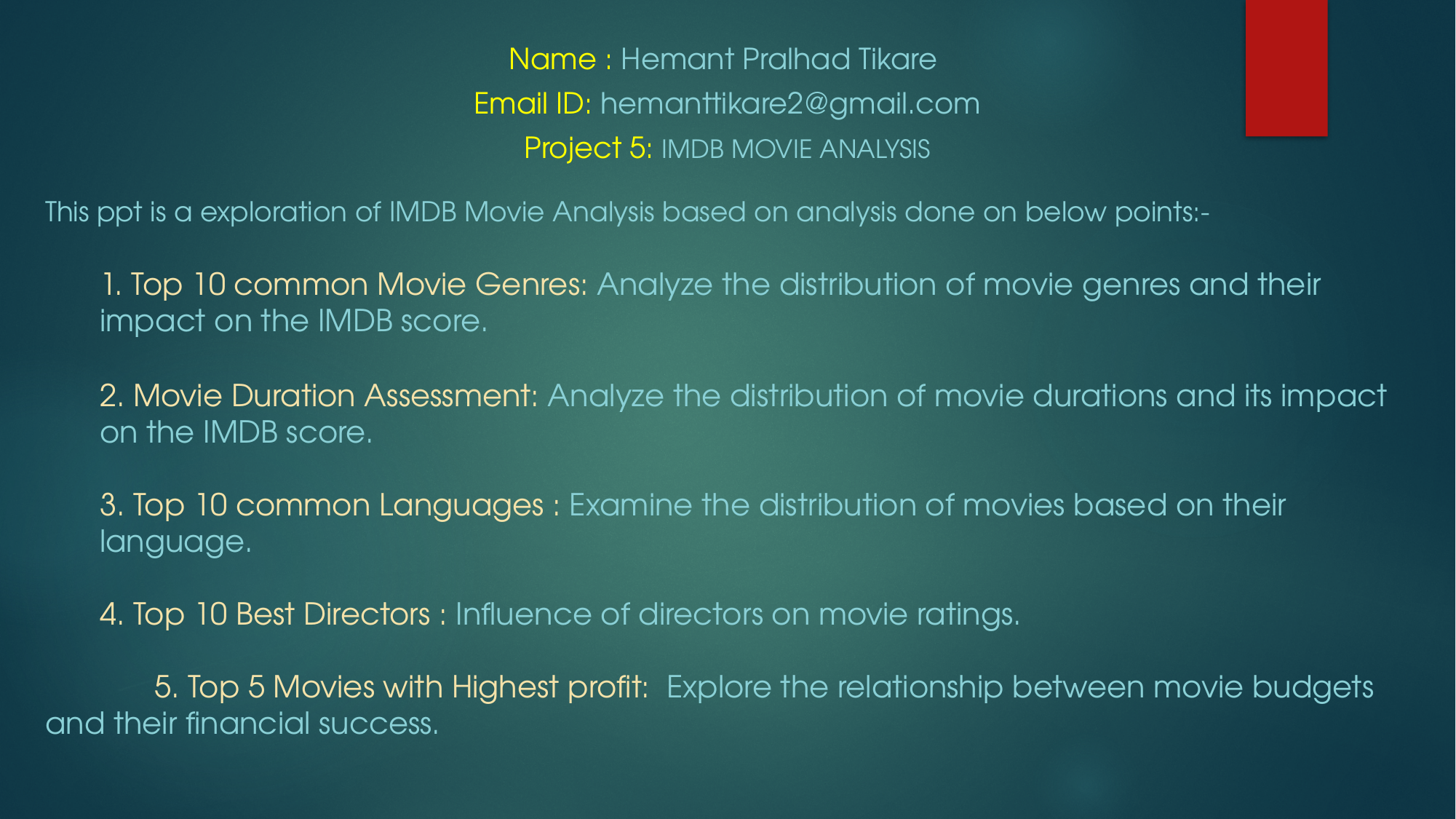

Name : Hemant Pralhad Tikare
Email ID: hemanttikare2@gmail.com
Project 5: IMDB Movie Analysis

This ppt is a exploration of IMDB Movie Analysis based on analysis done on below points:-

1. Top 10 common Movie Genres: Analyze the distribution of movie genres and their impact on the IMDB score.

2. Movie Duration Assessment: Analyze the distribution of movie durations and its impact on the IMDB score.

3. Top 10 common Languages : Examine the distribution of movies based on their language.

4. Top 10 Best Directors : Influence of directors on movie ratings.

	5. Top 5 Movies with Highest profit:  Explore the relationship between movie budgets and their financial success.